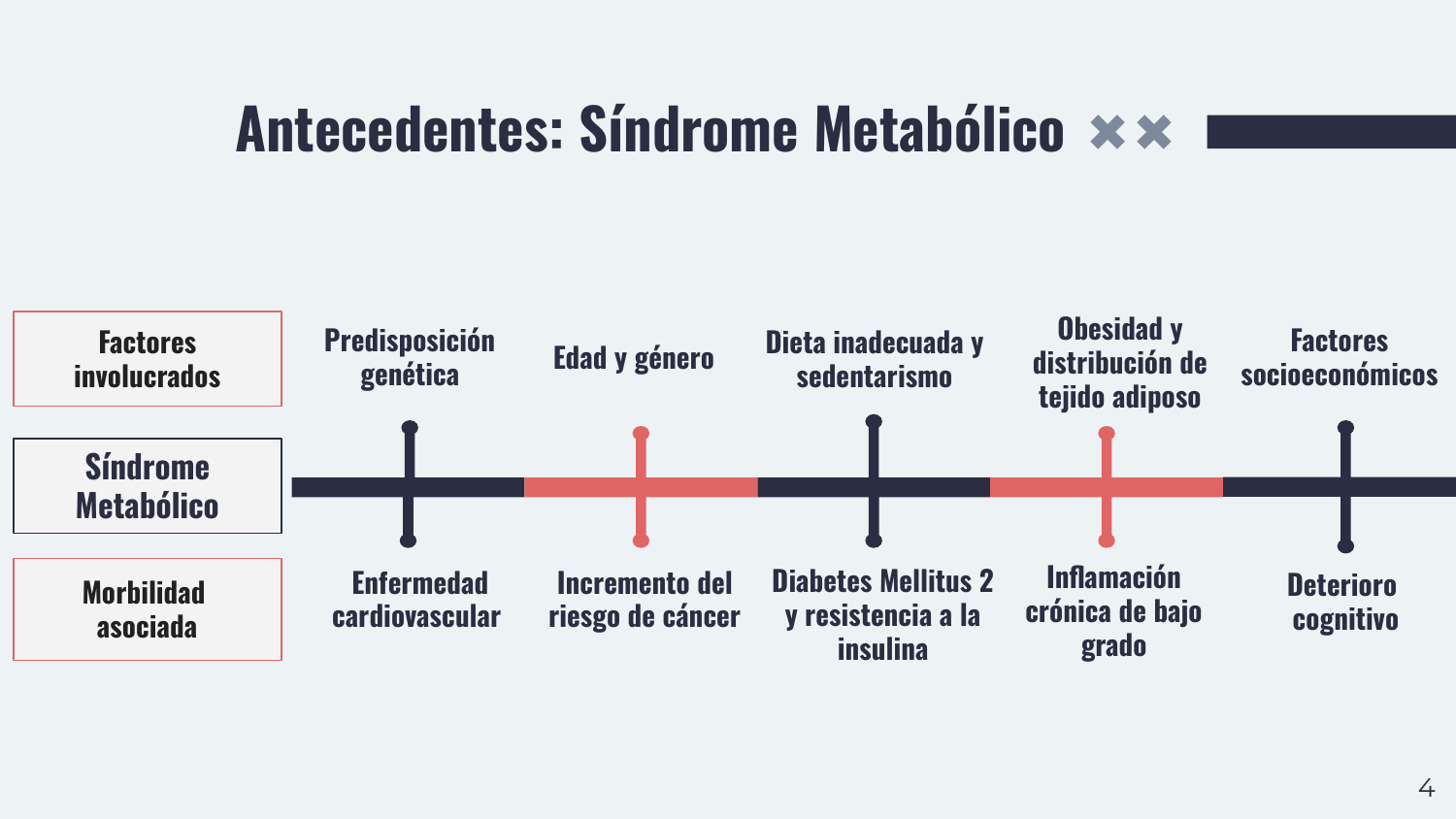

# Antecedentes: Síndrome Metabólico
Factores involucrados
Obesidad y distribución de tejido adiposo
Predisposición genética
Factores socioeconómicos
Dieta inadecuada y sedentarismo
Edad y género

Síndrome Metabólico

Morbilidad
asociada
Enfermedad cardiovascular
Incremento del riesgo de cáncer
Inflamación crónica de bajo grado
Deterioro
cognitivo
Diabetes Mellitus 2
y resistencia a la insulina

4